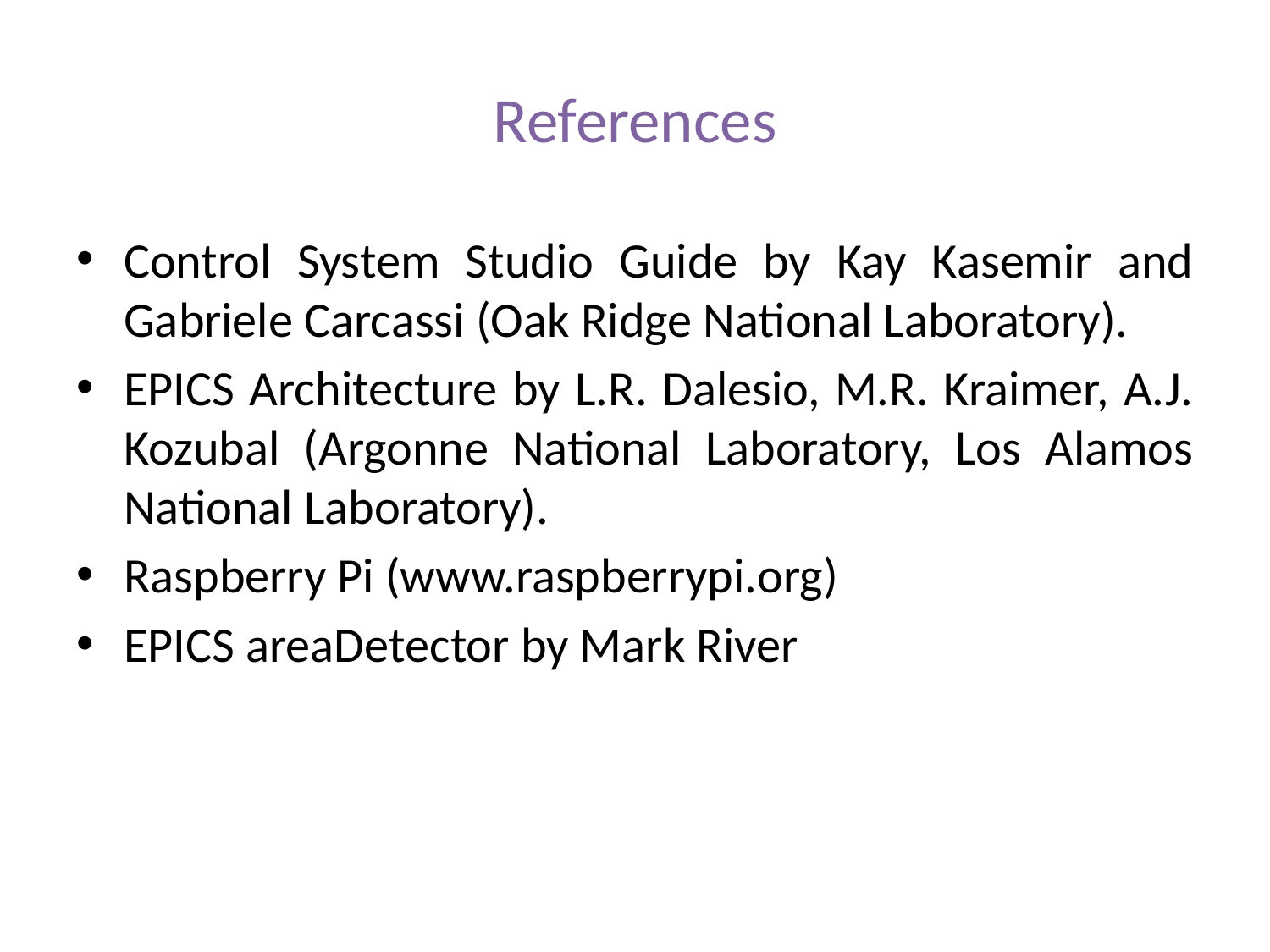

# References
Control System Studio Guide by Kay Kasemir and Gabriele Carcassi (Oak Ridge National Laboratory).
EPICS Architecture by L.R. Dalesio, M.R. Kraimer, A.J. Kozubal (Argonne National Laboratory, Los Alamos National Laboratory).
Raspberry Pi (www.raspberrypi.org)
EPICS areaDetector by Mark River